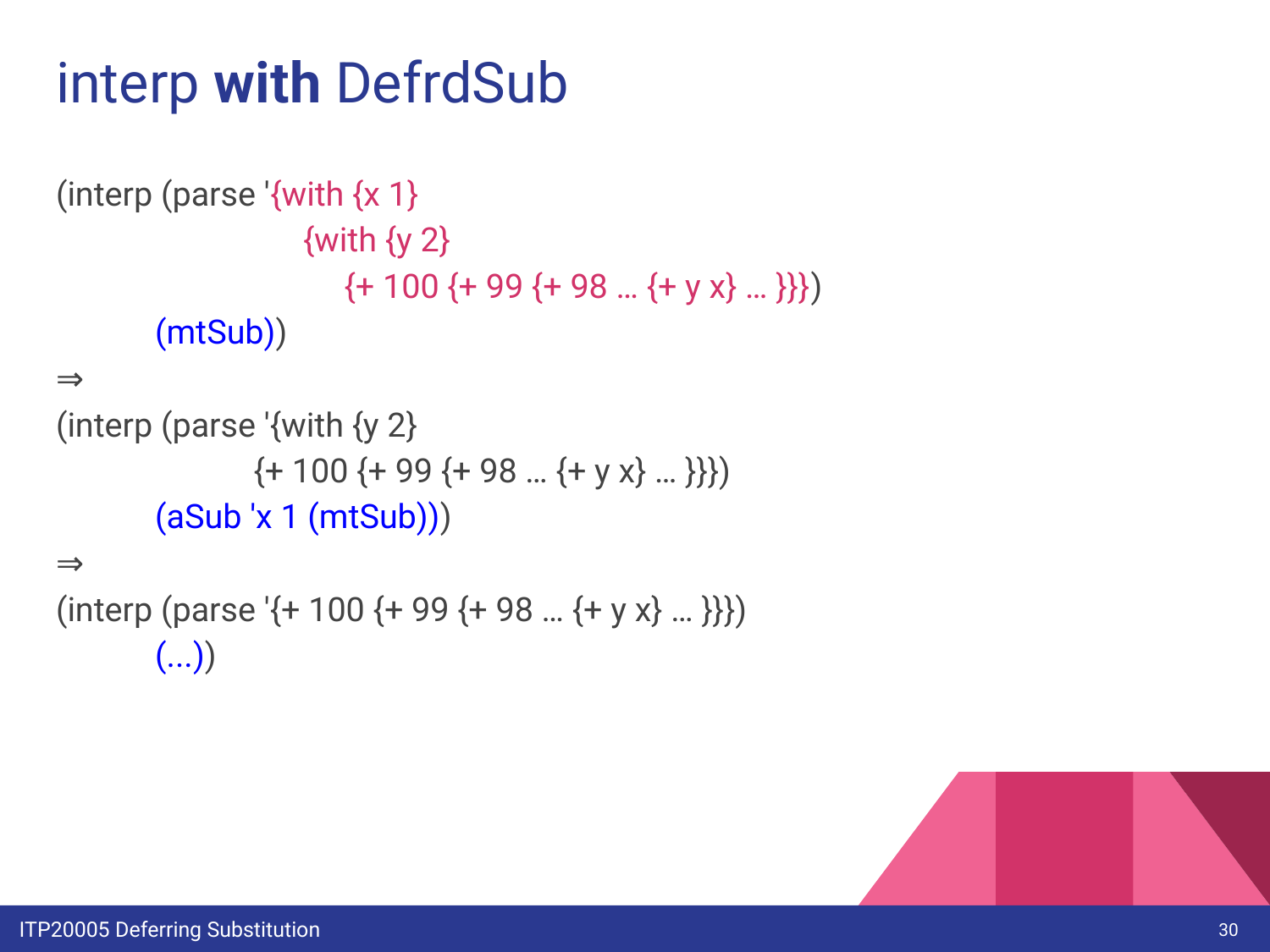

# interp with DefrdSub
(interp (parse '{with {x 1}
                              {with {y 2}
                                   {+ 100 {+ 99 {+ 98 … {+ y x} … }}})
            (mtSub))
⇒
(interp (parse '{with {y 2}
                        {+ 100 {+ 99 {+ 98 … {+ y x} … }}})
            (aSub 'x 1 (mtSub)))
⇒
(interp (parse '{+ 100 {+ 99 {+ 98 … {+ y x} … }}})
            (...))
30